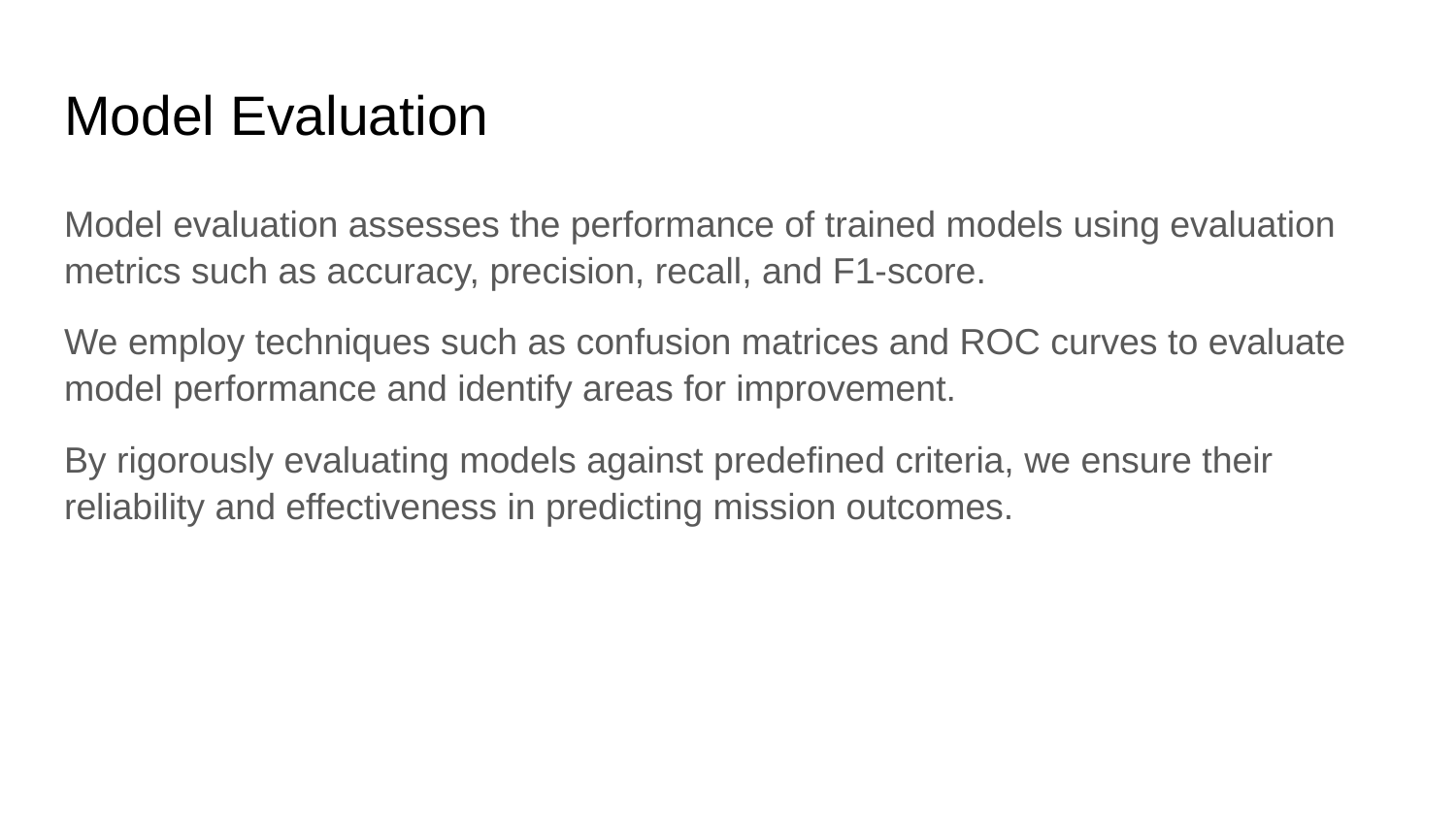

# Model Evaluation
Model evaluation assesses the performance of trained models using evaluation metrics such as accuracy, precision, recall, and F1-score.
We employ techniques such as confusion matrices and ROC curves to evaluate model performance and identify areas for improvement.
By rigorously evaluating models against predefined criteria, we ensure their reliability and effectiveness in predicting mission outcomes.